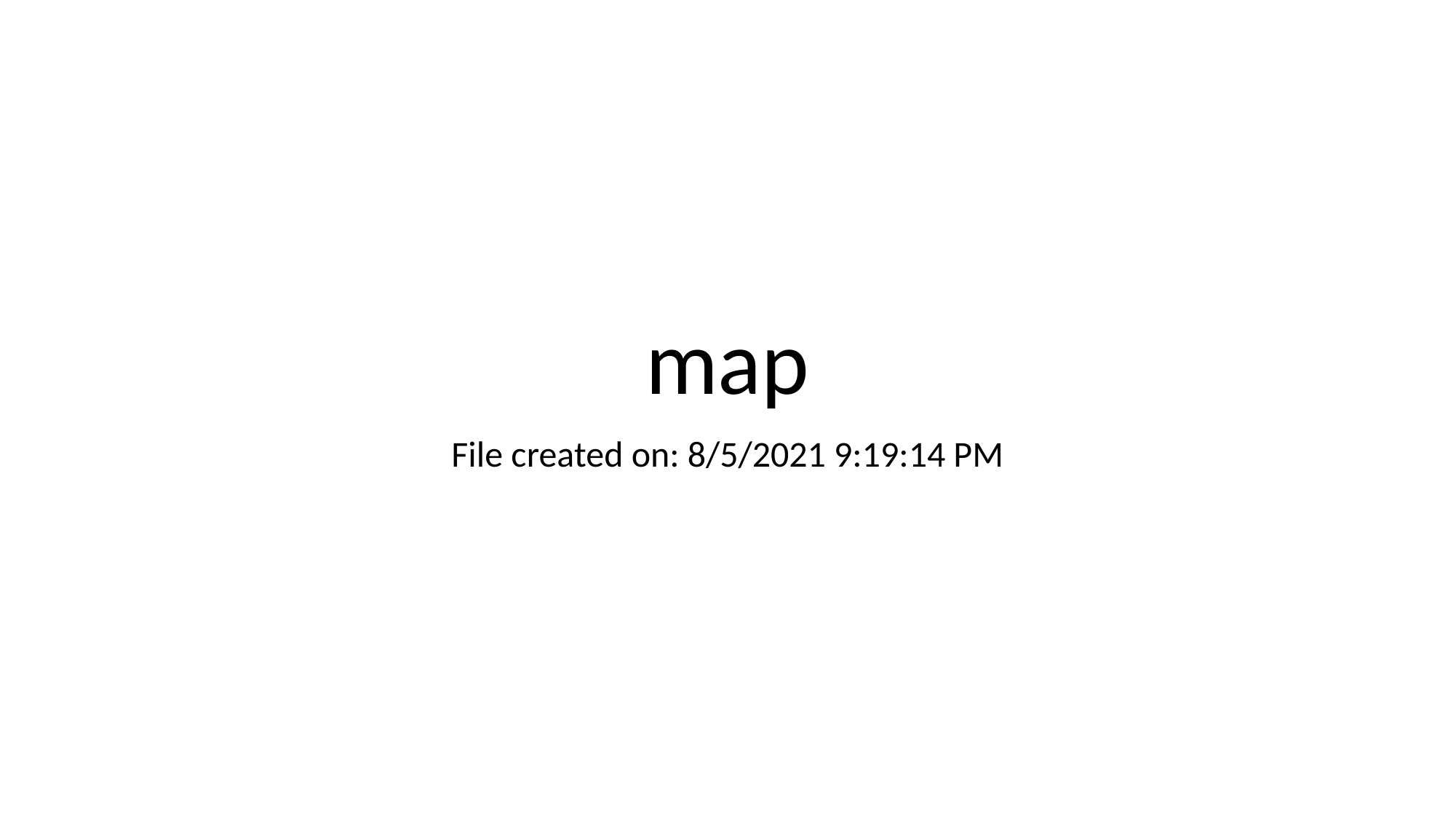

# map
File created on: 8/5/2021 9:19:14 PM